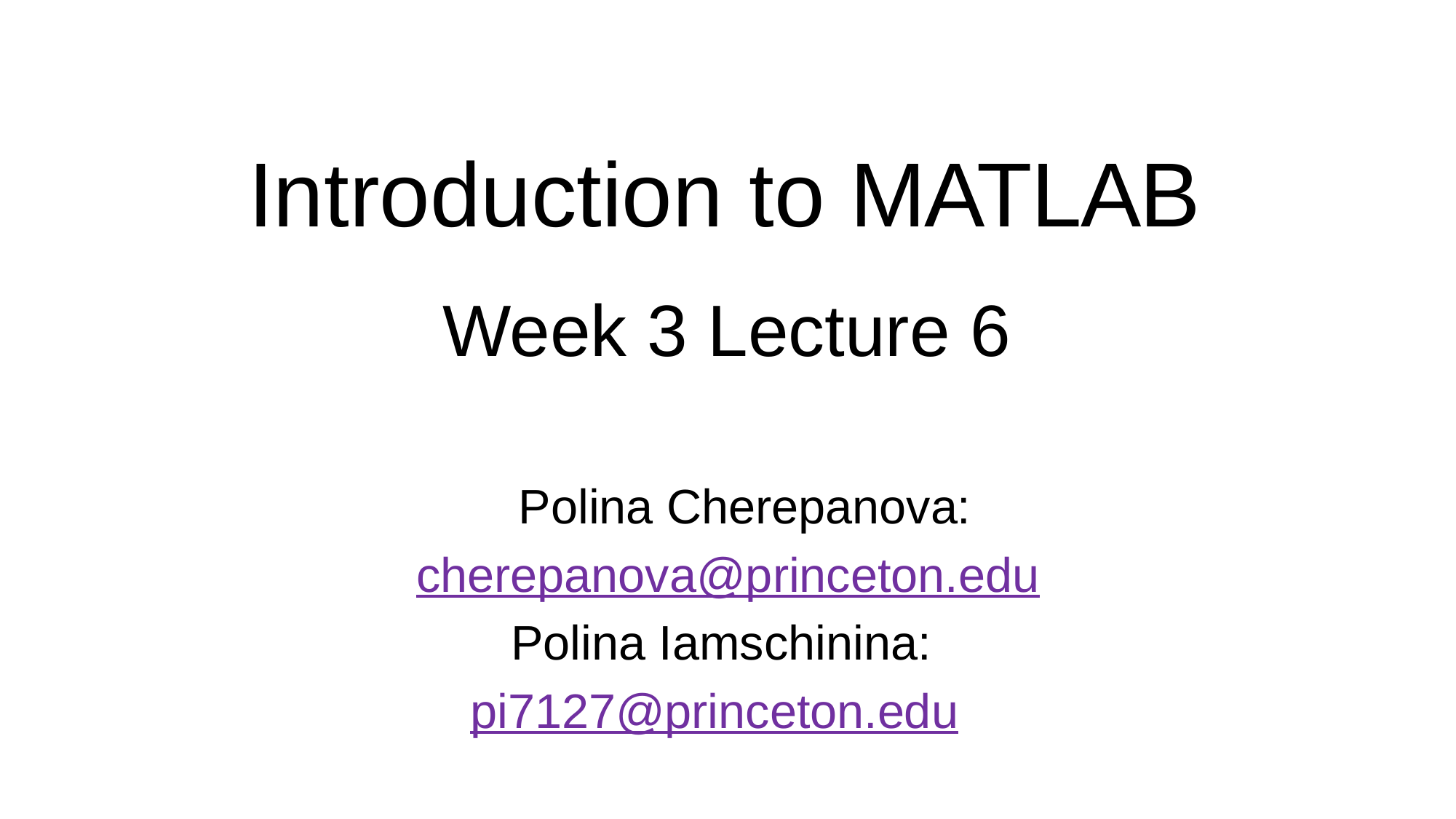

# Introduction to MATLAB
Week 3 Lecture 6
Polina Cherepanova: cherepanova@princeton.edu
Polina Iamschinina: pi7127@princeton.edu